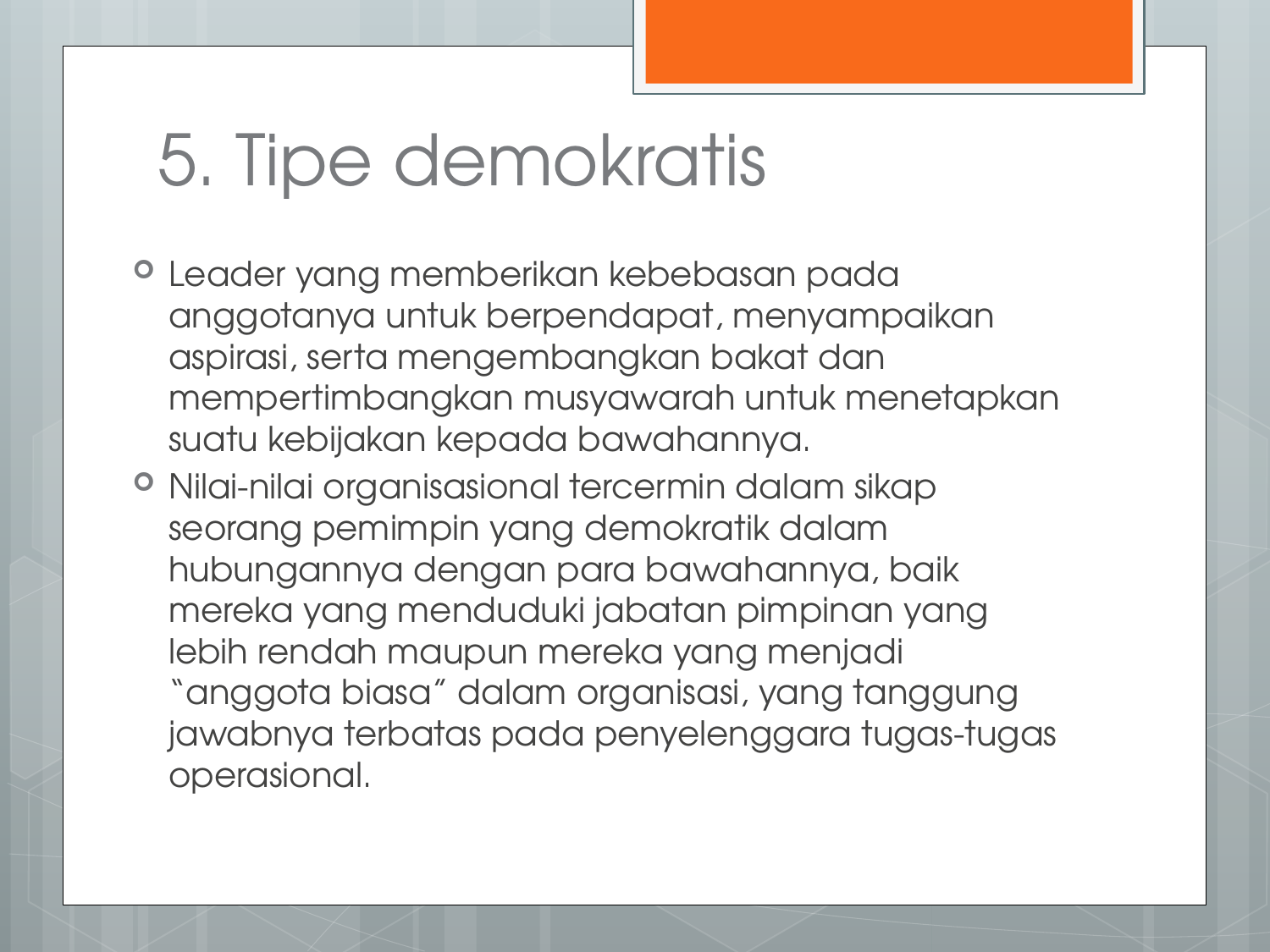

# 5. Tipe demokratis
Leader yang memberikan kebebasan pada anggotanya untuk berpendapat, menyampaikan aspirasi, serta mengembangkan bakat dan mempertimbangkan musyawarah untuk menetapkan suatu kebijakan kepada bawahannya.
Nilai-nilai organisasional tercermin dalam sikap seorang pemimpin yang demokratik dalam hubungannya dengan para bawahannya, baik mereka yang menduduki jabatan pimpinan yang lebih rendah maupun mereka yang menjadi “anggota biasa” dalam organisasi, yang tanggung jawabnya terbatas pada penyelenggara tugas-tugas operasional.